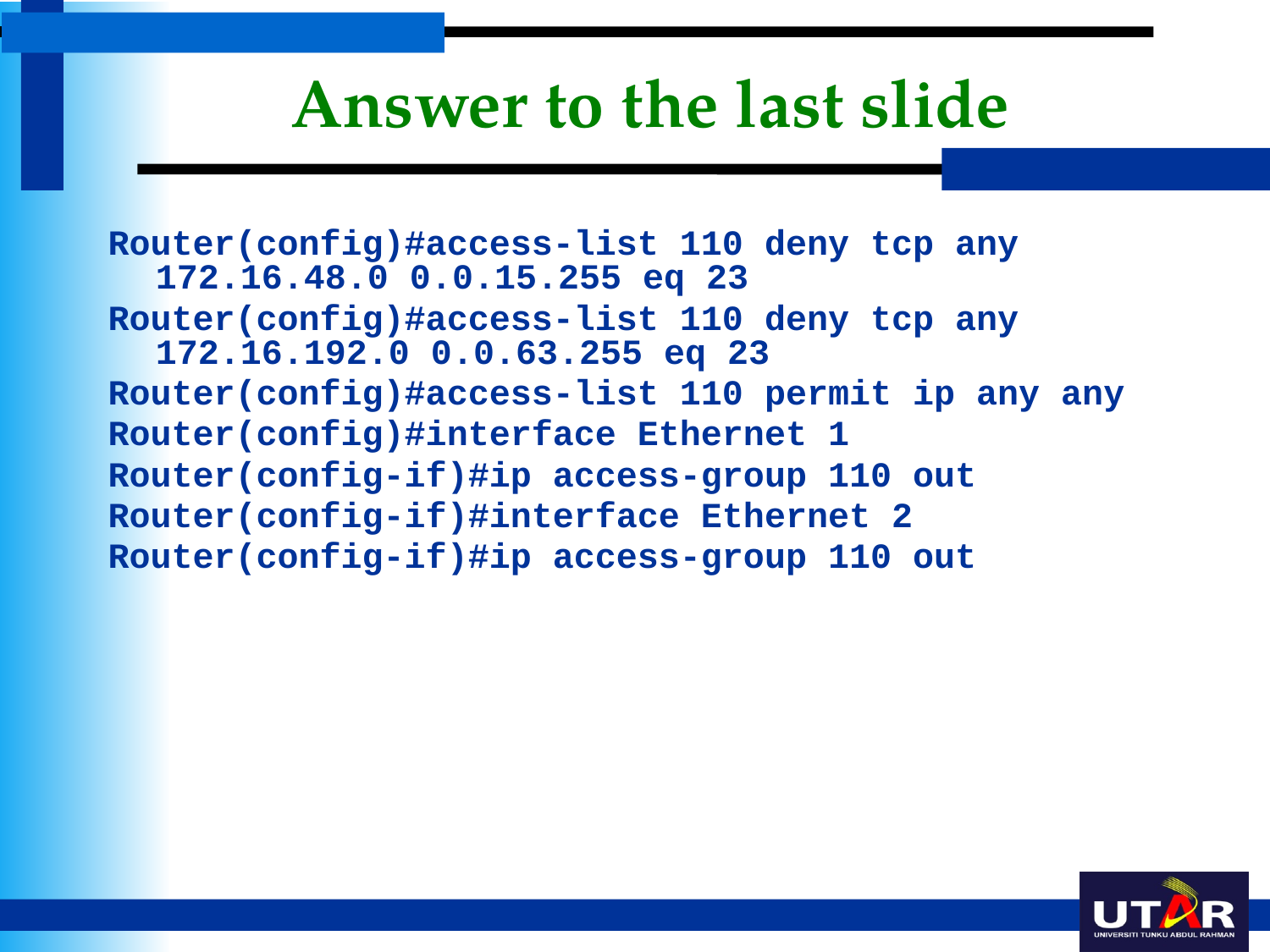

# Answer to the last slide
Router(config)#access-list 110 deny tcp any 172.16.48.0 0.0.15.255 eq 23
Router(config)#access-list 110 deny tcp any 172.16.192.0 0.0.63.255 eq 23
Router(config)#access-list 110 permit ip any any
Router(config)#interface Ethernet 1
Router(config-if)#ip access-group 110 out
Router(config-if)#interface Ethernet 2
Router(config-if)#ip access-group 110 out